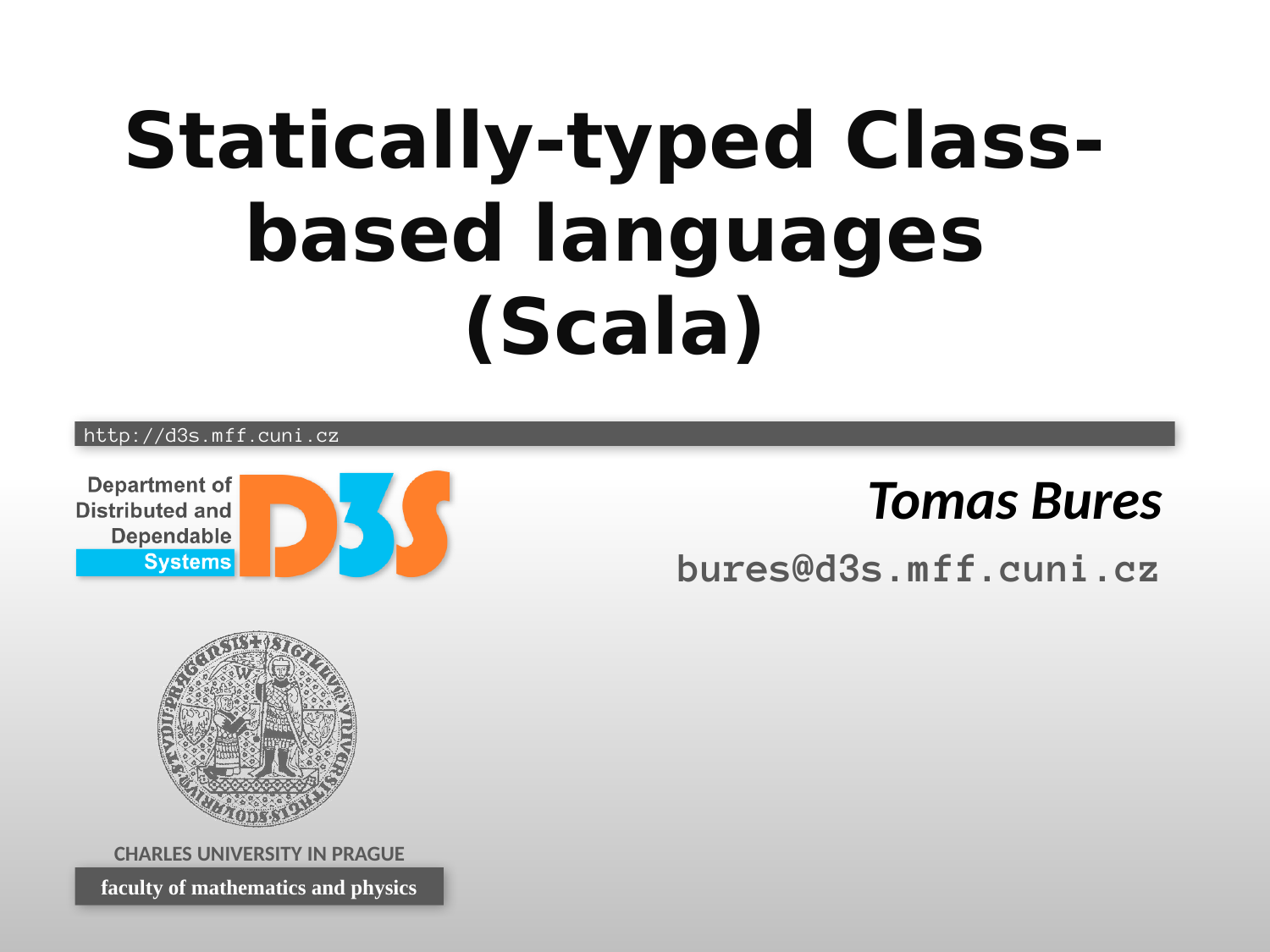

# Statically-typed Class-based languages (Scala)
Tomas Bures
bures@d3s.mff.cuni.cz